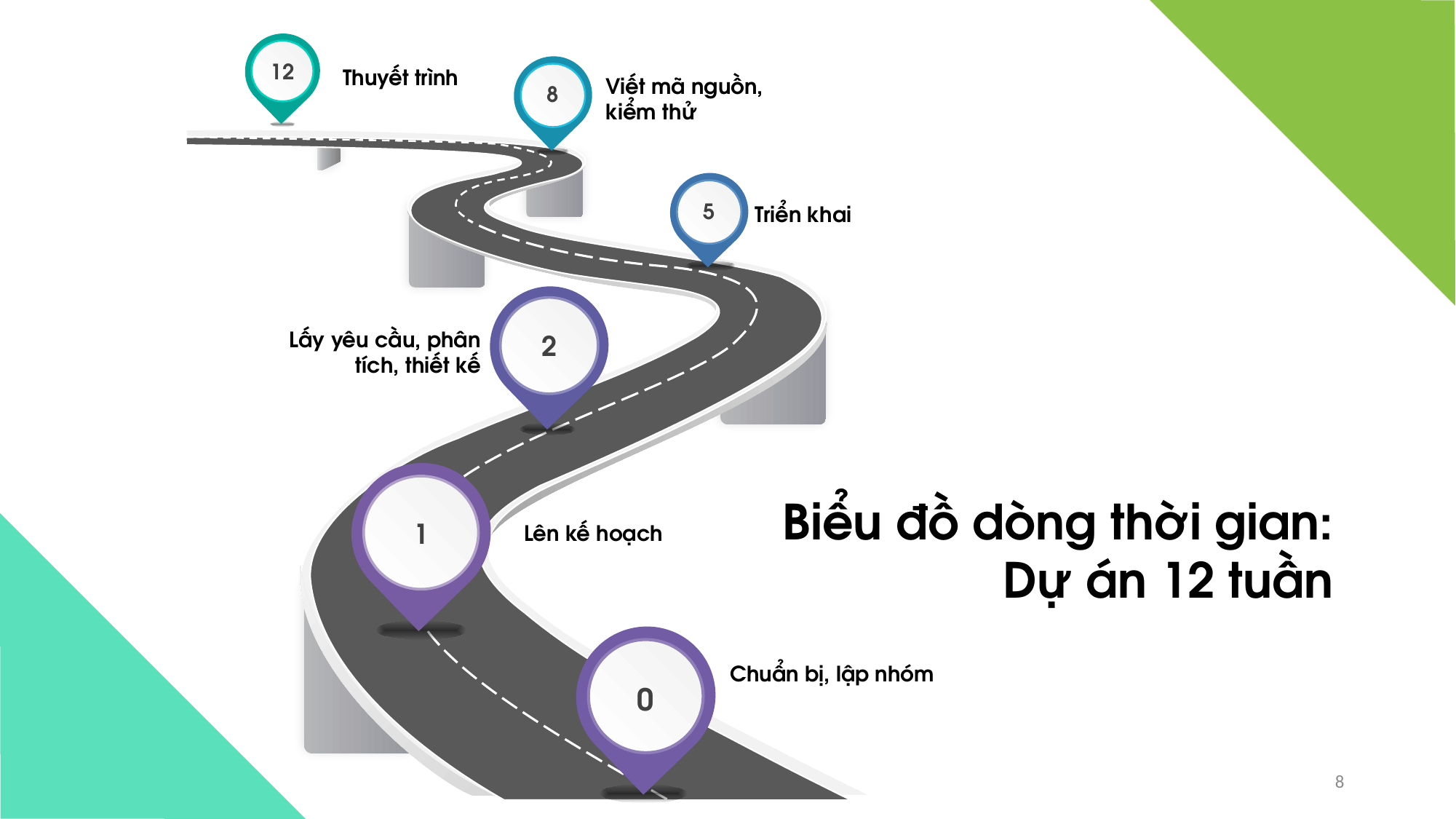

12

8

5

2

1

0

Thuyết trình
Viết mã nguồn, kiểm thử
Triển khai
Lấy yêu cầu, phân tích, thiết kế
Lên kế hoạch
Chuẩn bị, lập nhóm

Biểu đồ dòng thời gian:
Dự án 12 tuần

8